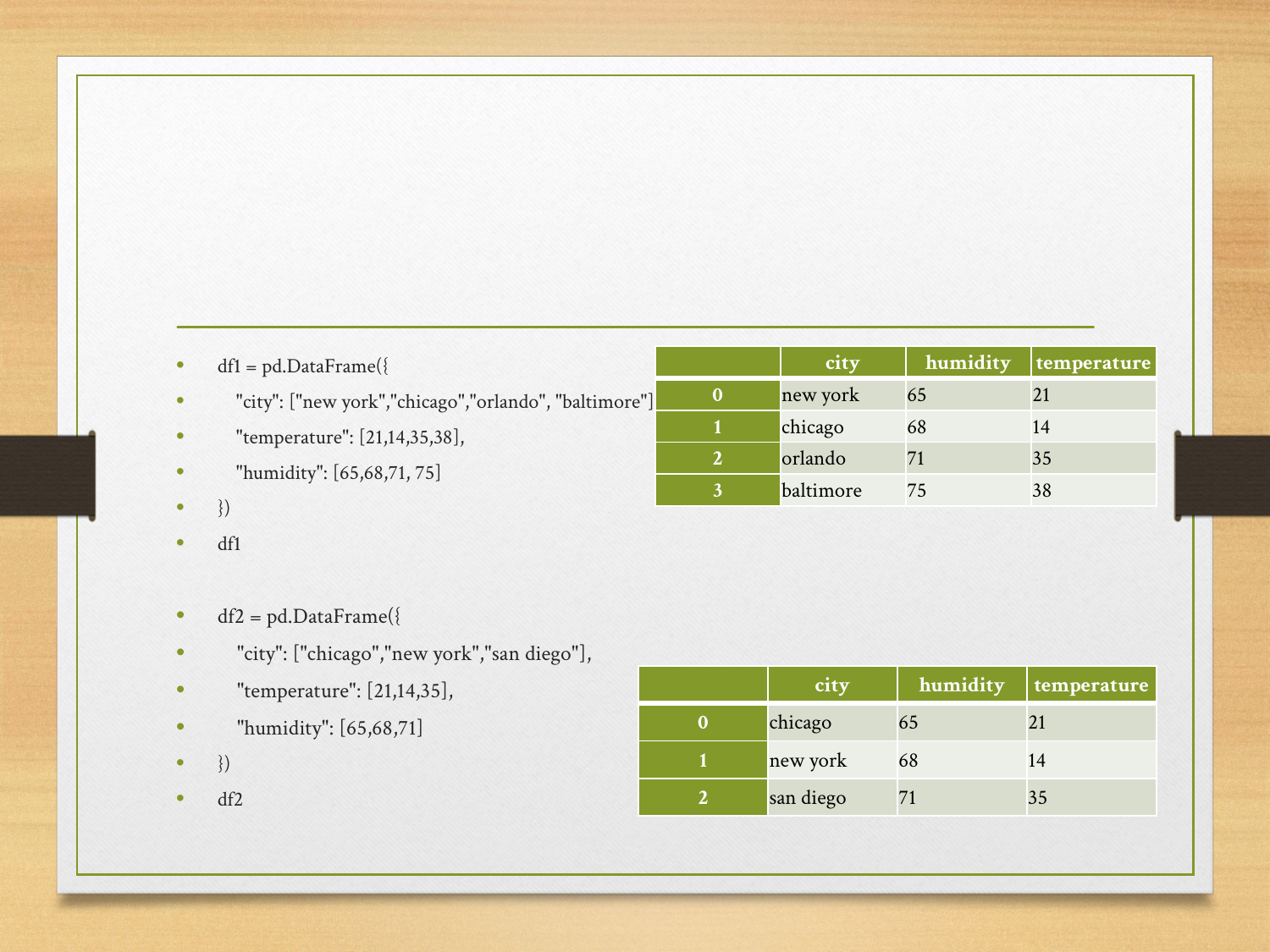

#
df1 = pd.DataFrame({
    "city": ["new york","chicago","orlando", "baltimore"],
    "temperature": [21,14,35,38],
    "humidity": [65,68,71, 75]
})
df1

df2 = pd.DataFrame({
    "city": ["chicago","new york","san diego"],
    "temperature": [21,14,35],
    "humidity": [65,68,71]
})
df2

|  | city | humidity | temperature |
| --- | --- | --- | --- |
| 0 | new york | 65 | 21 |
| 1 | chicago | 68 | 14 |
| 2 | orlando | 71 | 35 |
| 3 | baltimore | 75 | 38 |
|  | city | humidity | temperature |
| --- | --- | --- | --- |
| 0 | chicago | 65 | 21 |
| 1 | new york | 68 | 14 |
| 2 | san diego | 71 | 35 |